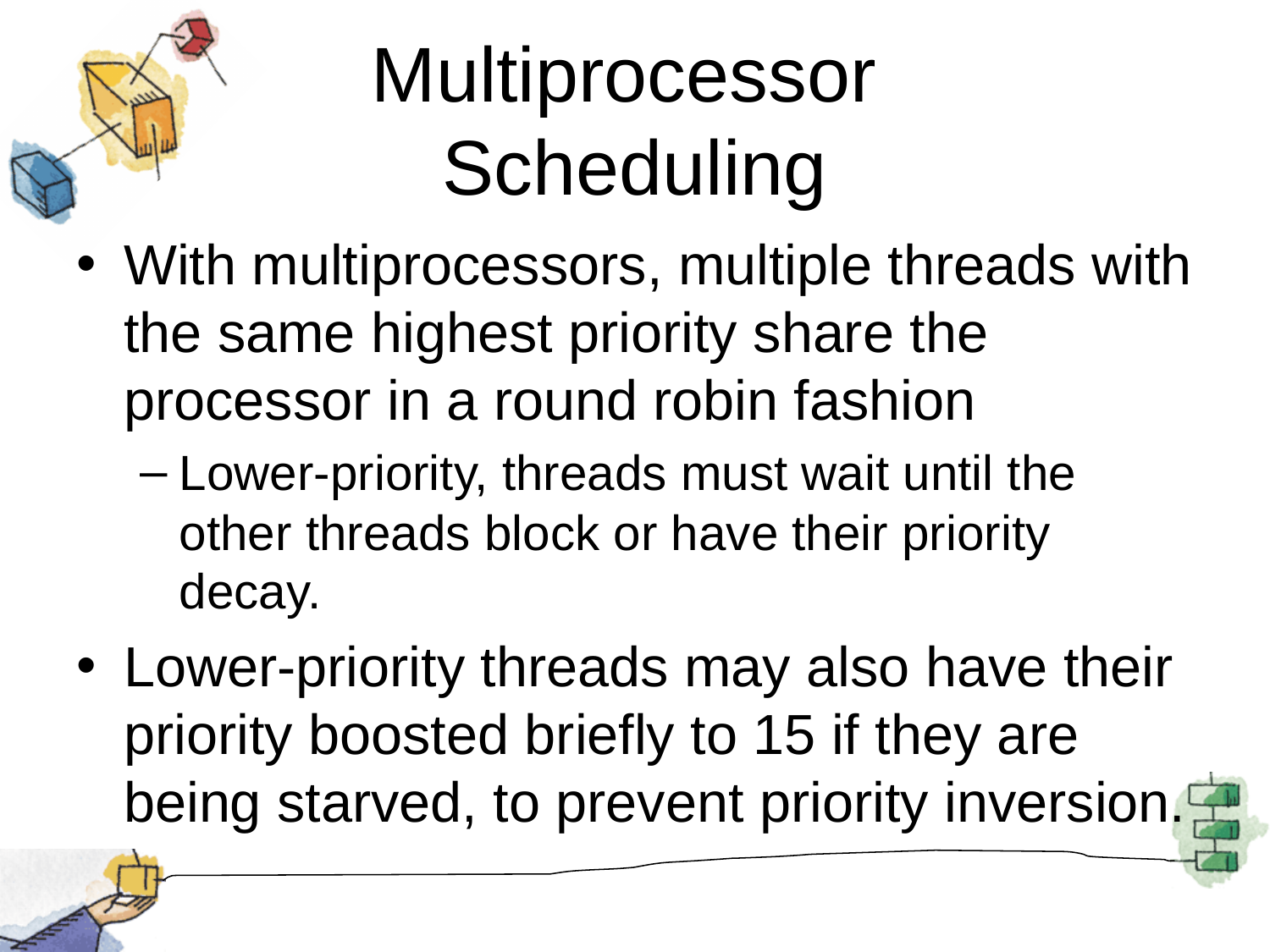

# Multiprocessor Scheduling
With multiprocessors, multiple threads with the same highest priority share the processor in a round robin fashion
Lower-priority, threads must wait until the other threads block or have their priority decay.
Lower-priority threads may also have their priority boosted briefly to 15 if they are being starved, to prevent priority inversion.